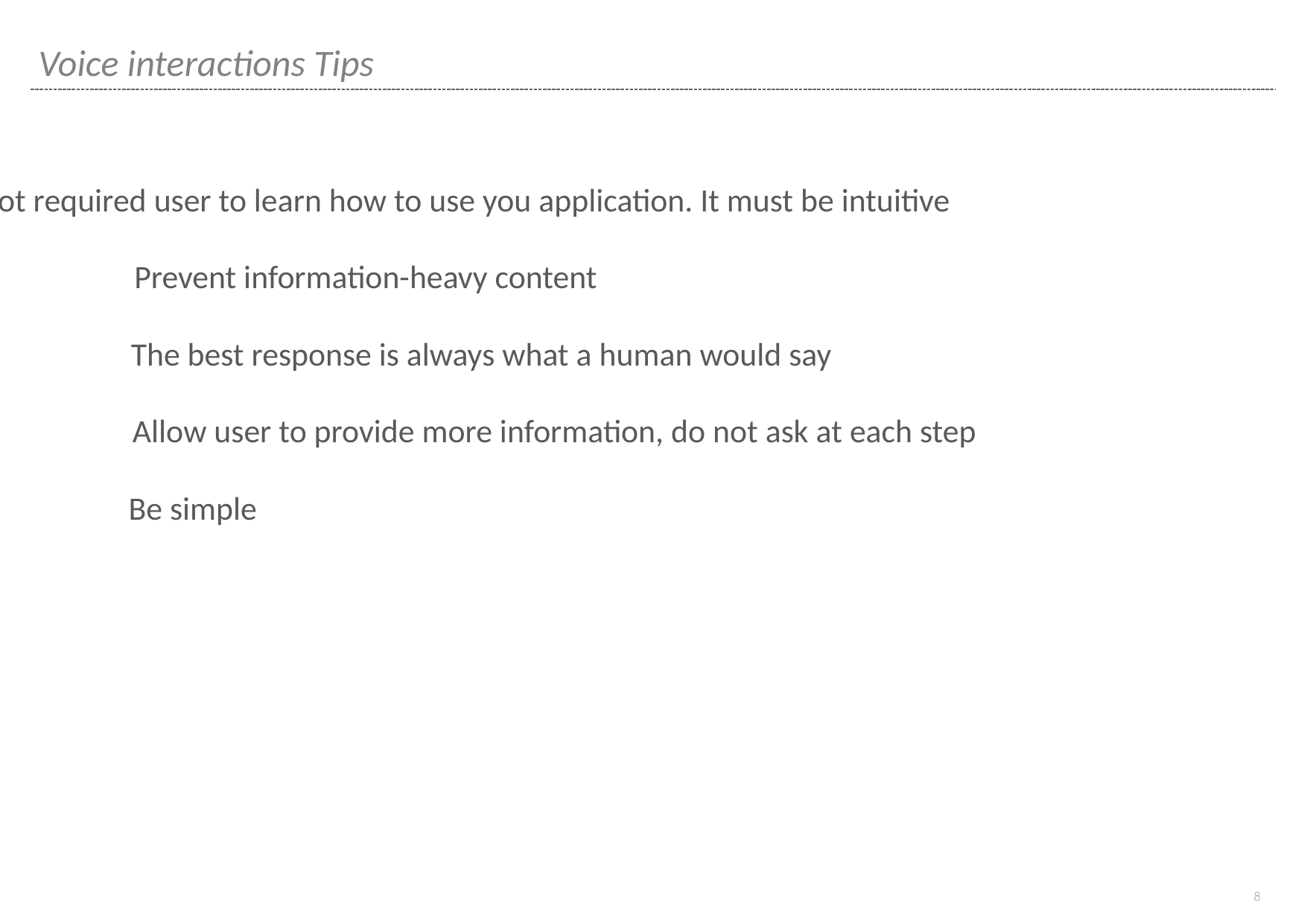

# Voice interactions Tips
Do not required user to learn how to use you application. It must be intuitive
Prevent information-heavy content
The best response is always what a human would say
Allow user to provide more information, do not ask at each step
Be simple
8